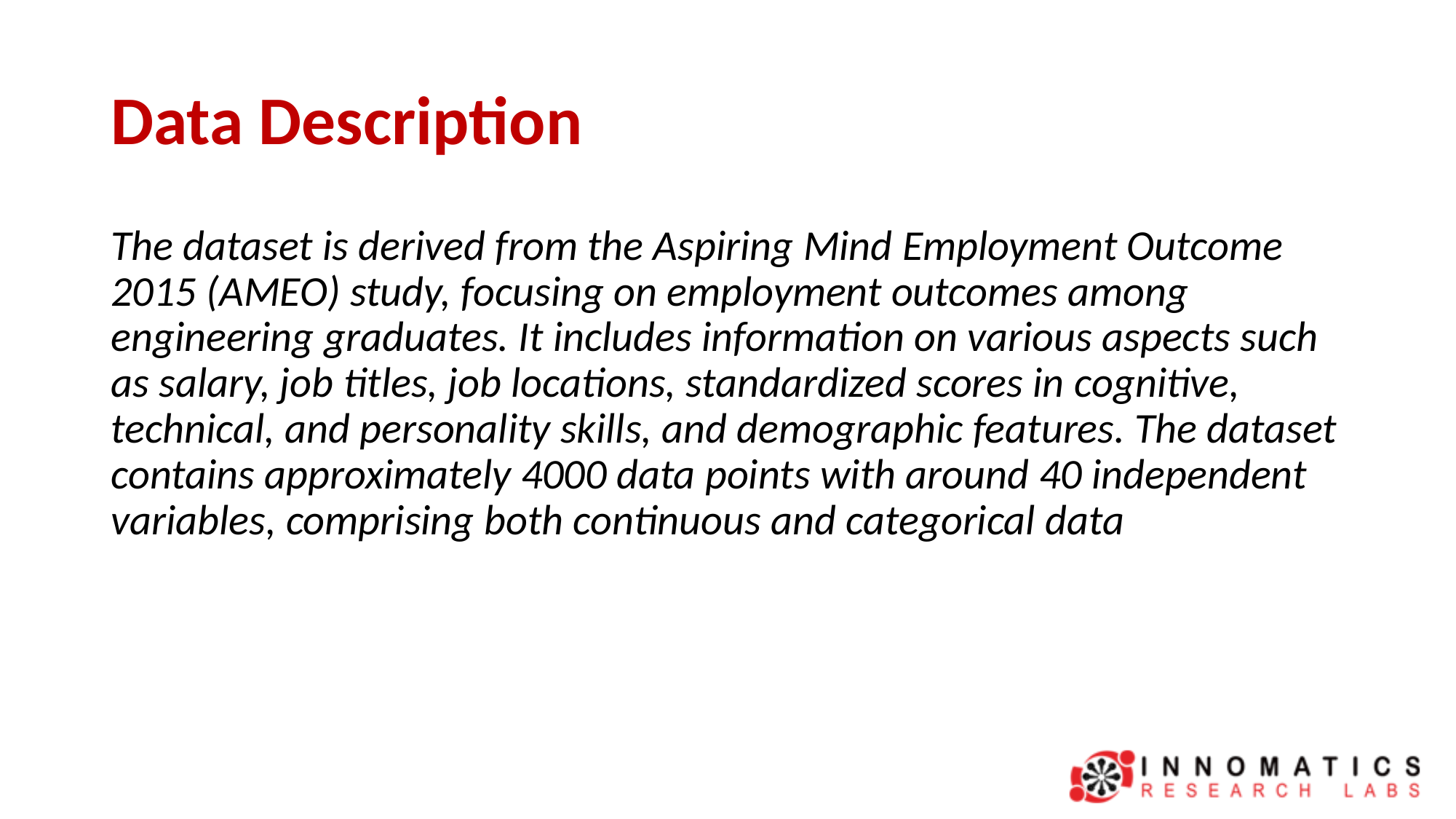

# Data Description
The dataset is derived from the Aspiring Mind Employment Outcome 2015 (AMEO) study, focusing on employment outcomes among engineering graduates. It includes information on various aspects such as salary, job titles, job locations, standardized scores in cognitive, technical, and personality skills, and demographic features. The dataset contains approximately 4000 data points with around 40 independent variables, comprising both continuous and categorical data